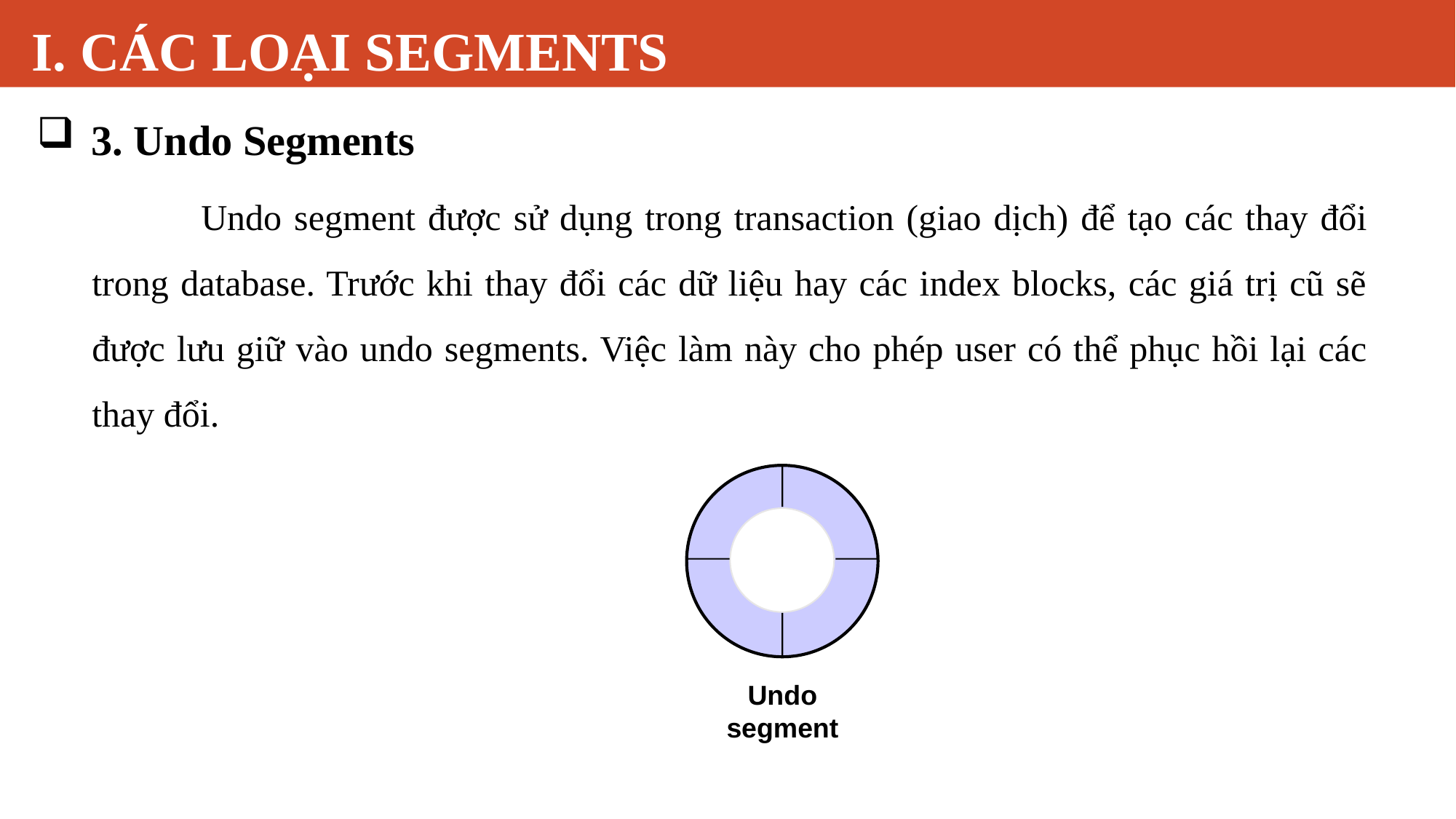

# I. CÁC LOẠI SEGMENTS
3. Undo Segments
	Undo segment được sử dụng trong transaction (giao dịch) để tạo các thay đổi trong database. Trước khi thay đổi các dữ liệu hay các index blocks, các giá trị cũ sẽ được lưu giữ vào undo segments. Việc làm này cho phép user có thể phục hồi lại các thay đổi.

Undo
segment